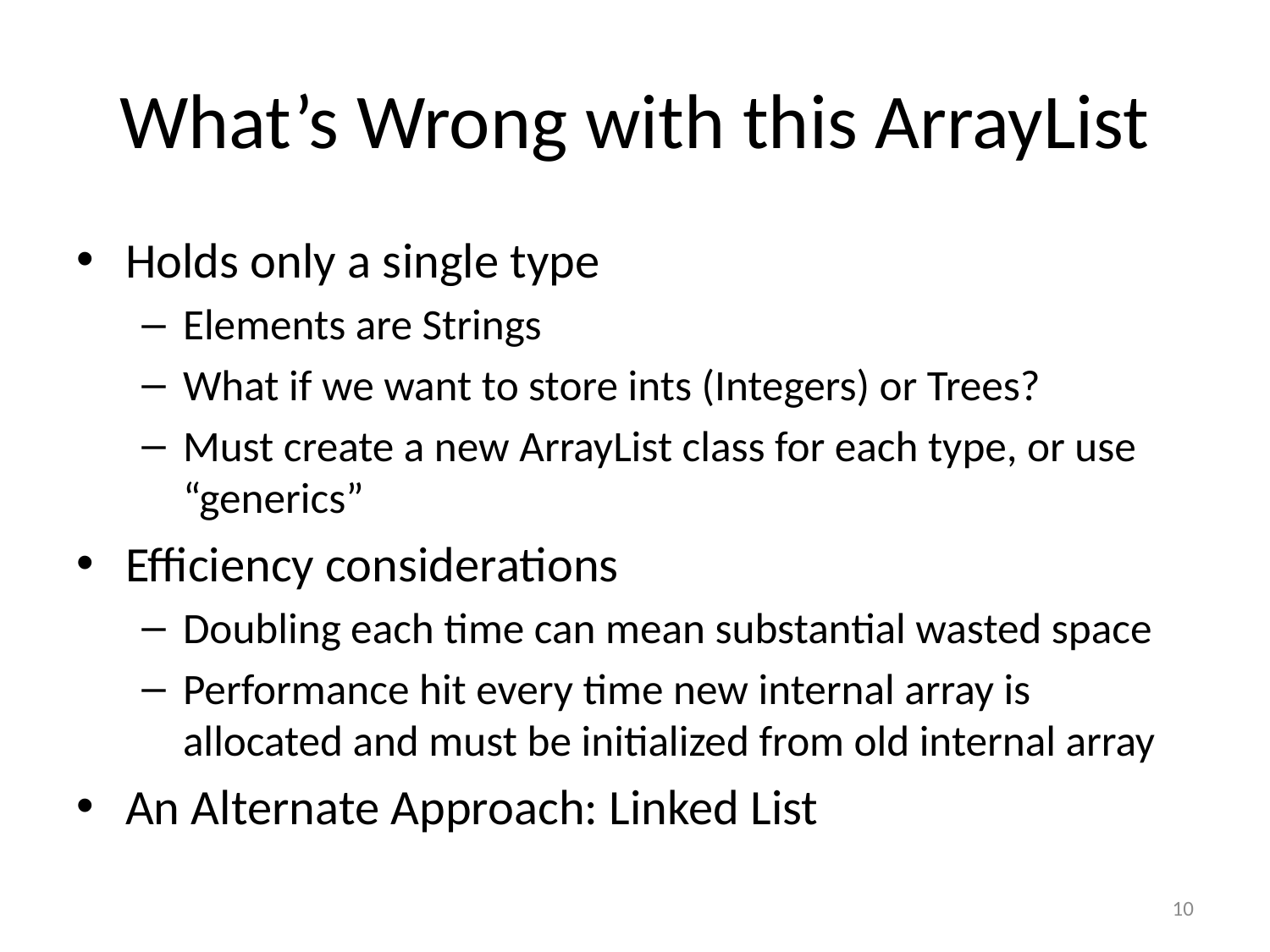

# What’s Wrong with this ArrayList
Holds only a single type
Elements are Strings
What if we want to store ints (Integers) or Trees?
Must create a new ArrayList class for each type, or use “generics”
Efficiency considerations
Doubling each time can mean substantial wasted space
Performance hit every time new internal array is allocated and must be initialized from old internal array
An Alternate Approach: Linked List
10